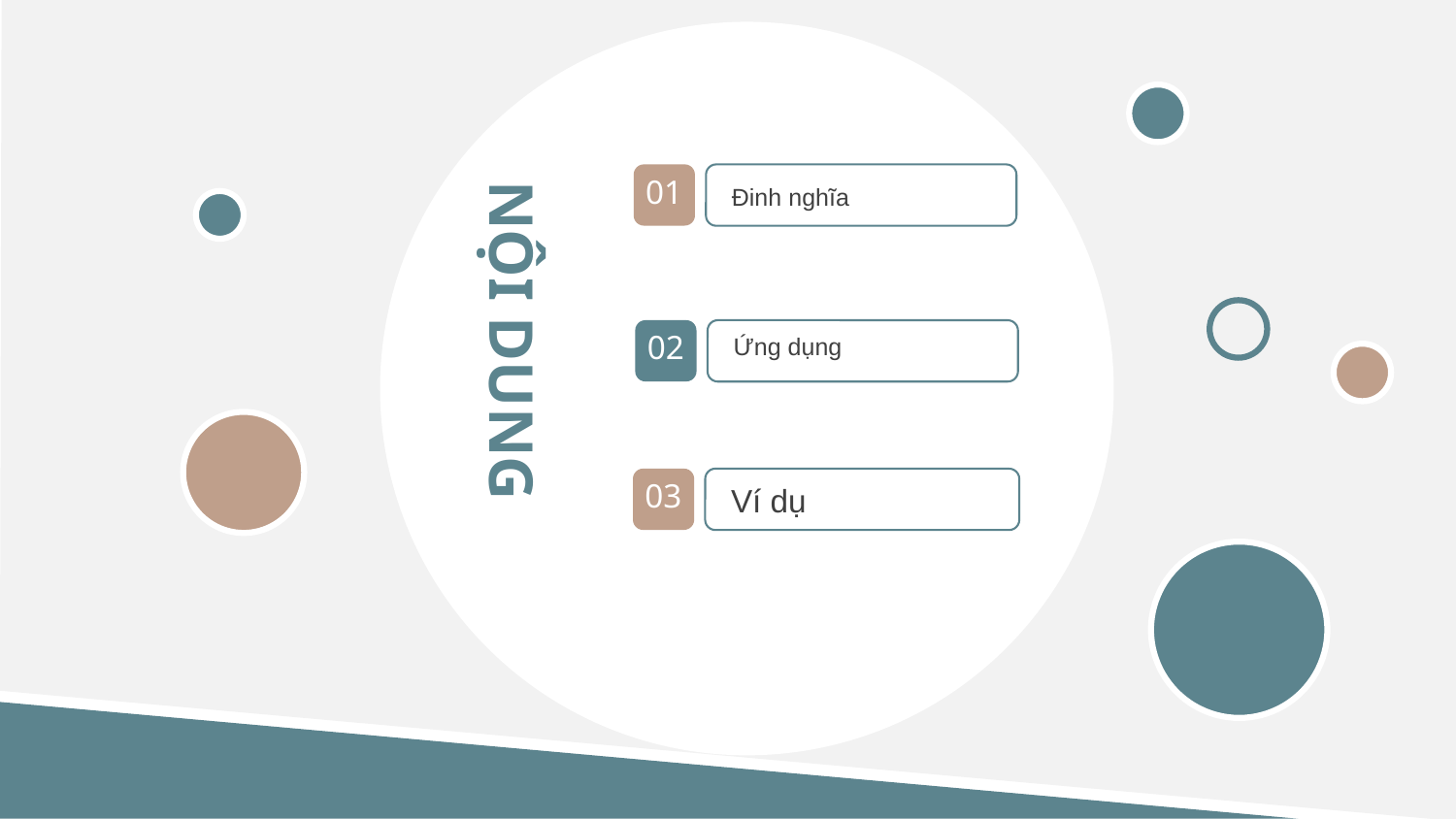

01

Đinh nghĩa

02

Ứng dụng
NỘI DUNG

03

Ví dụ